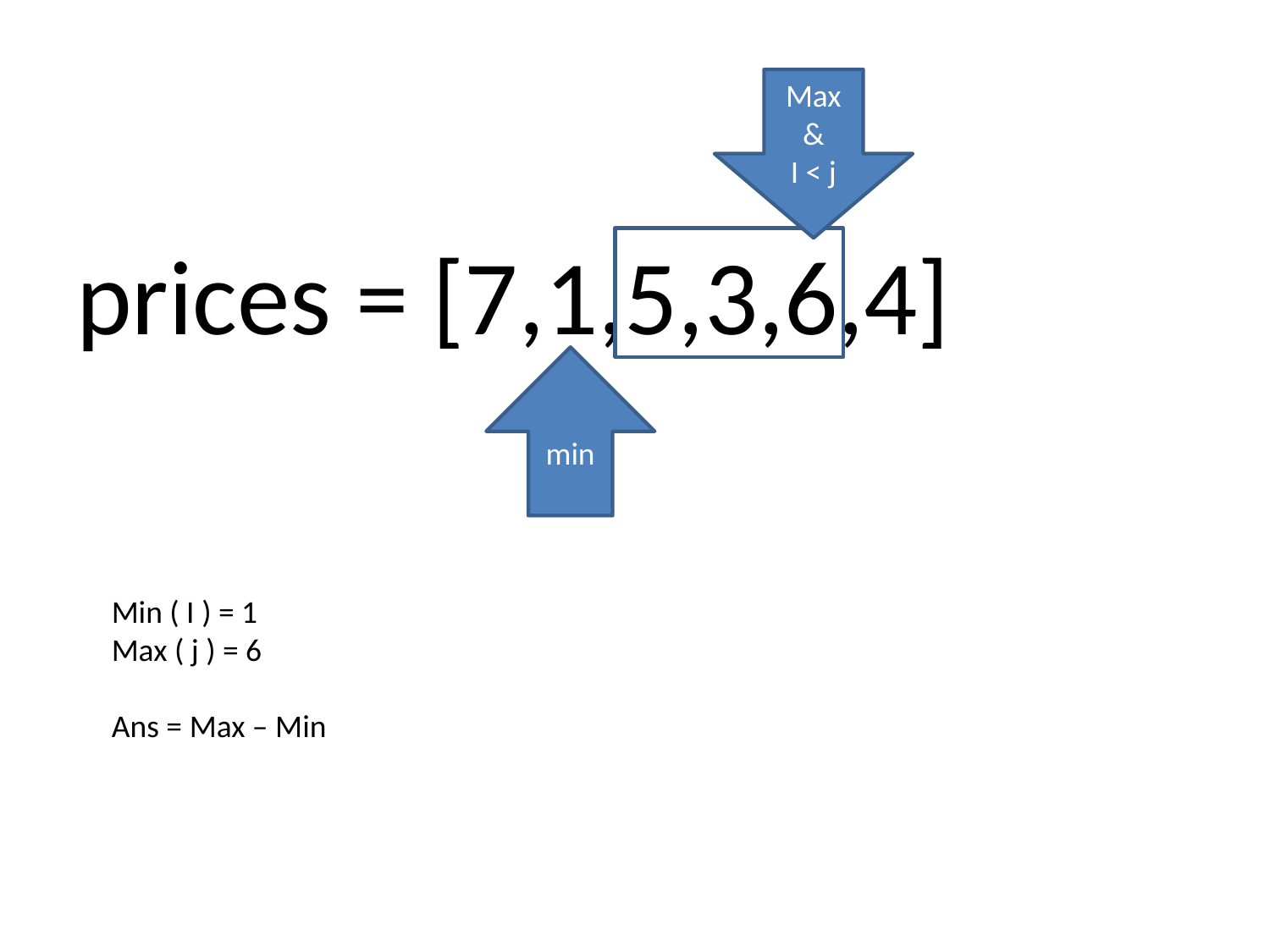

#
Max &
I < j
prices = [7,1,5,3,6,4]

min
Min ( I ) = 1
Max ( j ) = 6

Ans = Max – Min